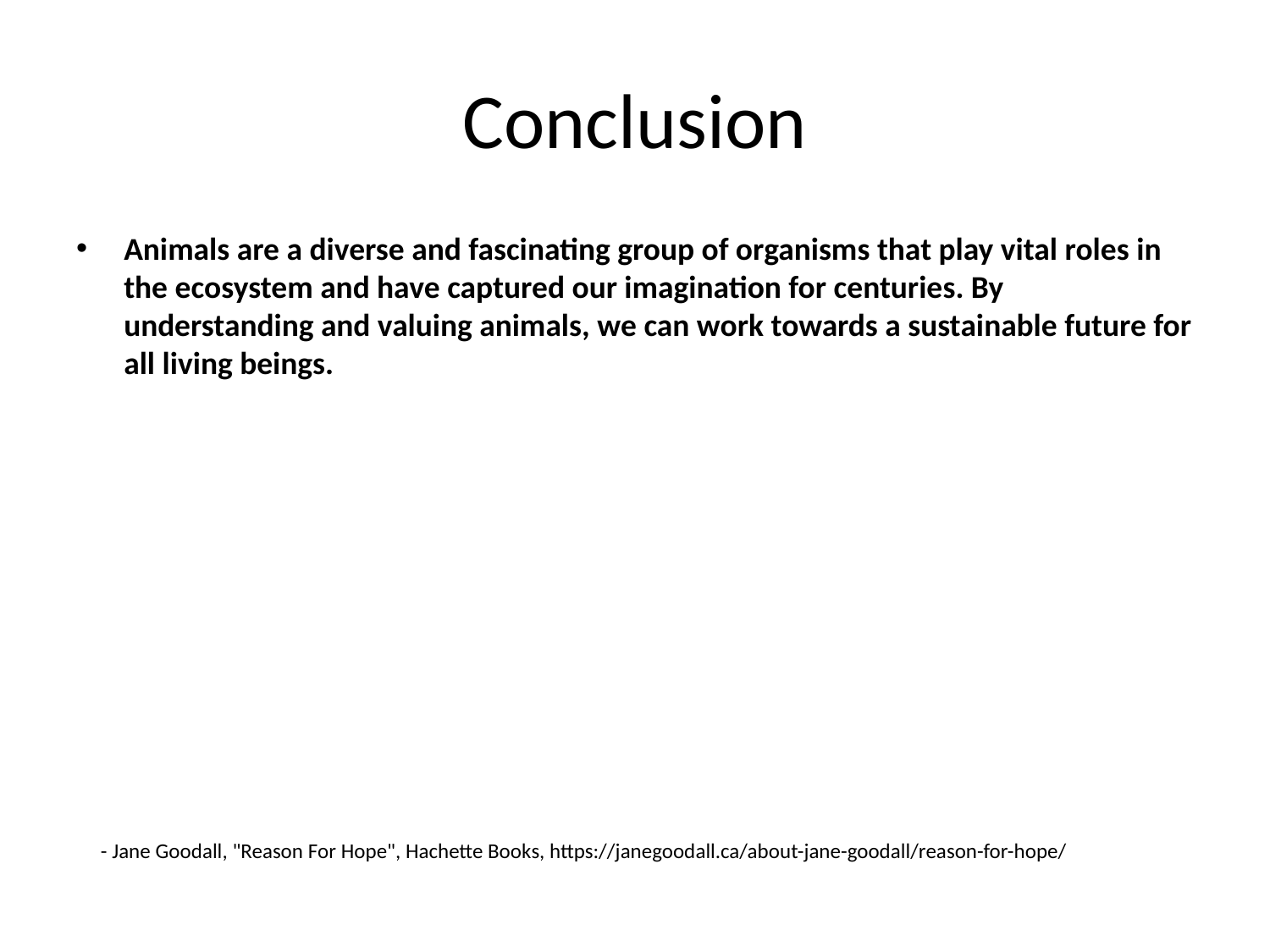

# Conclusion
Animals are a diverse and fascinating group of organisms that play vital roles in the ecosystem and have captured our imagination for centuries. By understanding and valuing animals, we can work towards a sustainable future for all living beings.

- Jane Goodall, "Reason For Hope", Hachette Books, https://janegoodall.ca/about-jane-goodall/reason-for-hope/